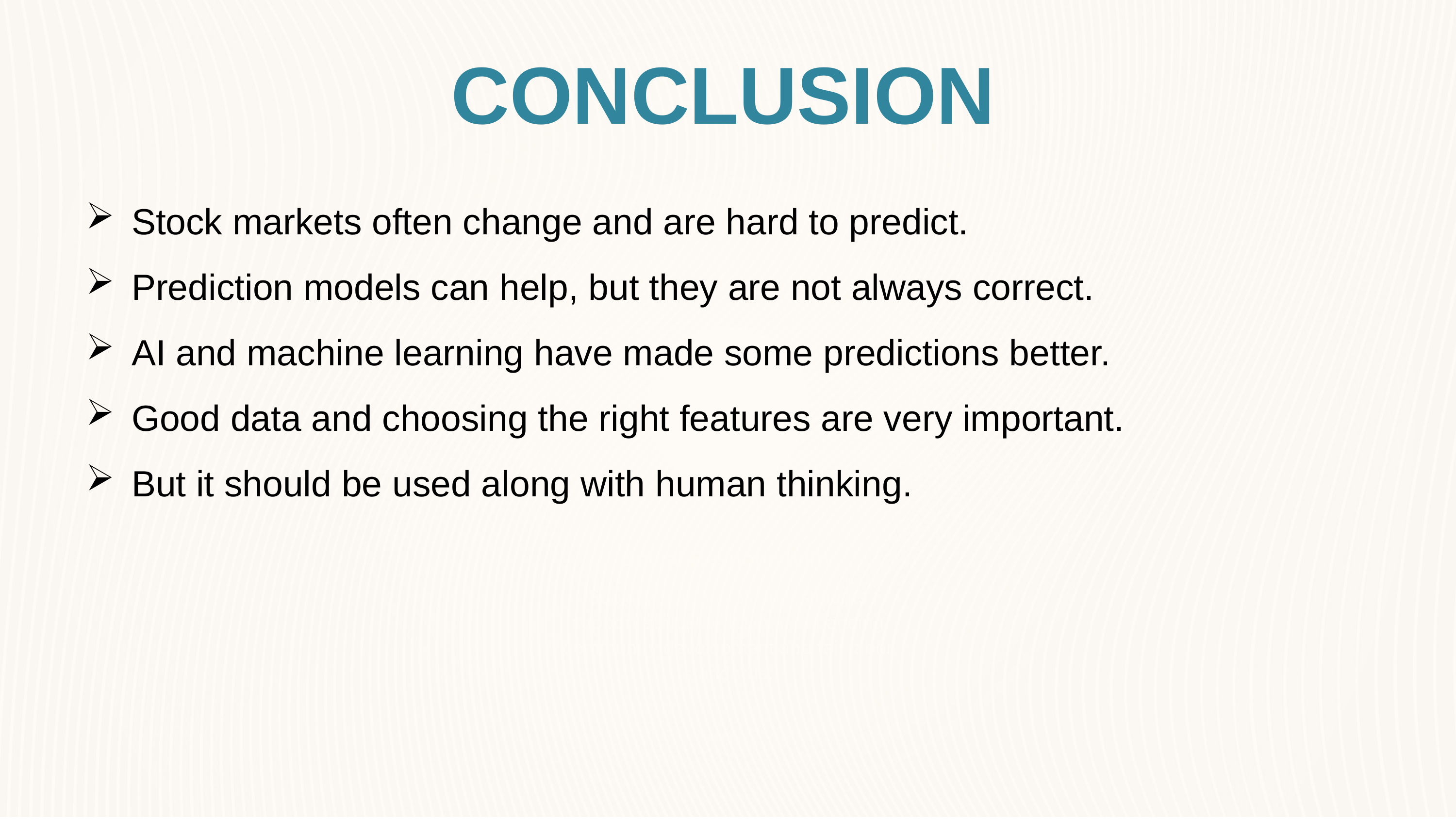

.

CONCLUSION
Stock markets often change and are hard to predict.
Prediction models can help, but they are not always correct.
AI and machine learning have made some predictions better.
Good data and choosing the right features are very important.
But it should be used along with human thinking.
Social Responsibility
Socially responsible investments support ethical practices, enhancing community development and fair labor standards.